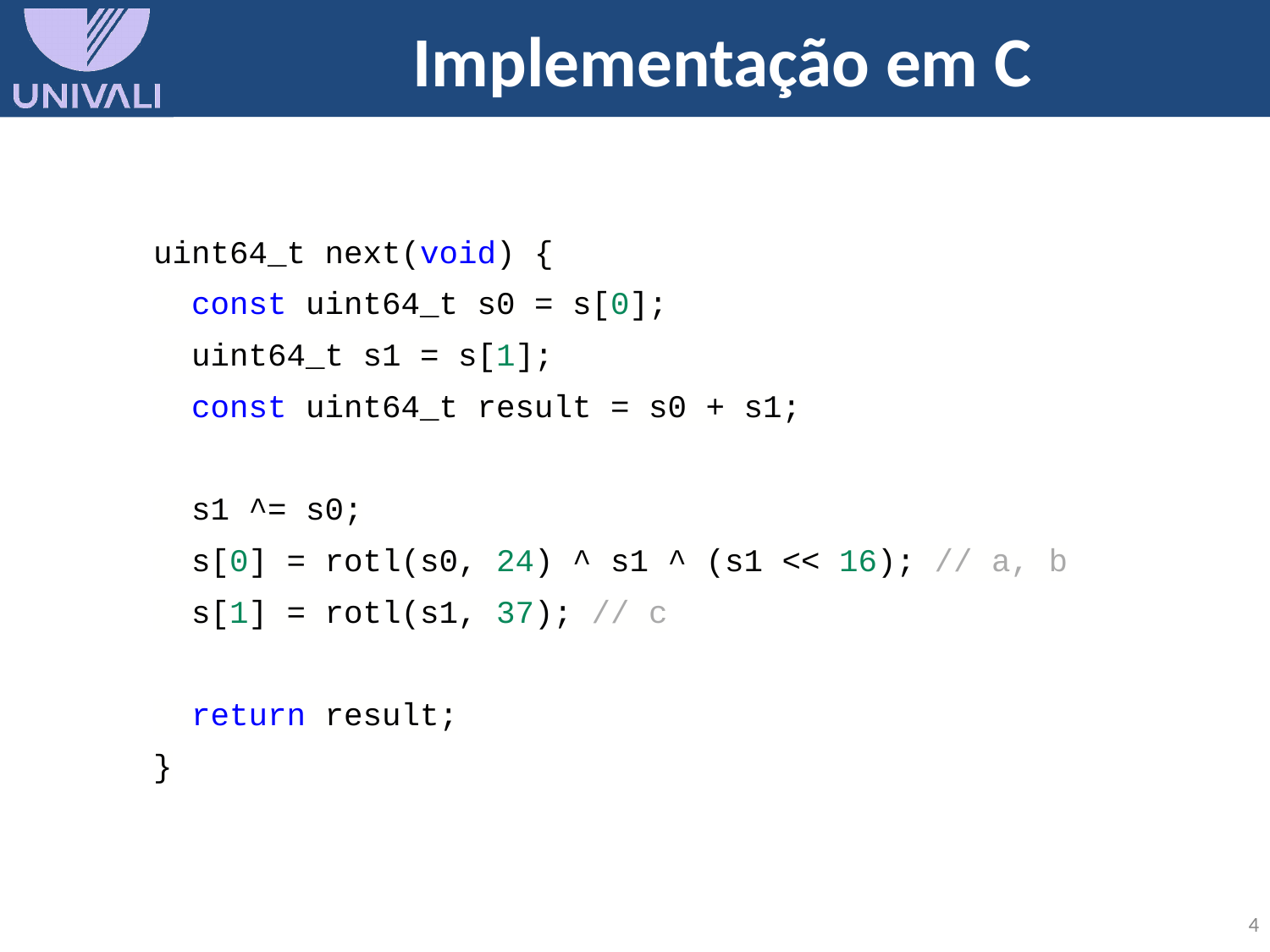

# Implementação em C

uint64_t next(void) {
  const uint64_t s0 = s[0];
  uint64_t s1 = s[1];
  const uint64_t result = s0 + s1;

  s1 ^= s0;
  s[0] = rotl(s0, 24) ^ s1 ^ (s1 << 16); // a, b
  s[1] = rotl(s1, 37); // c

  return result;
}

4